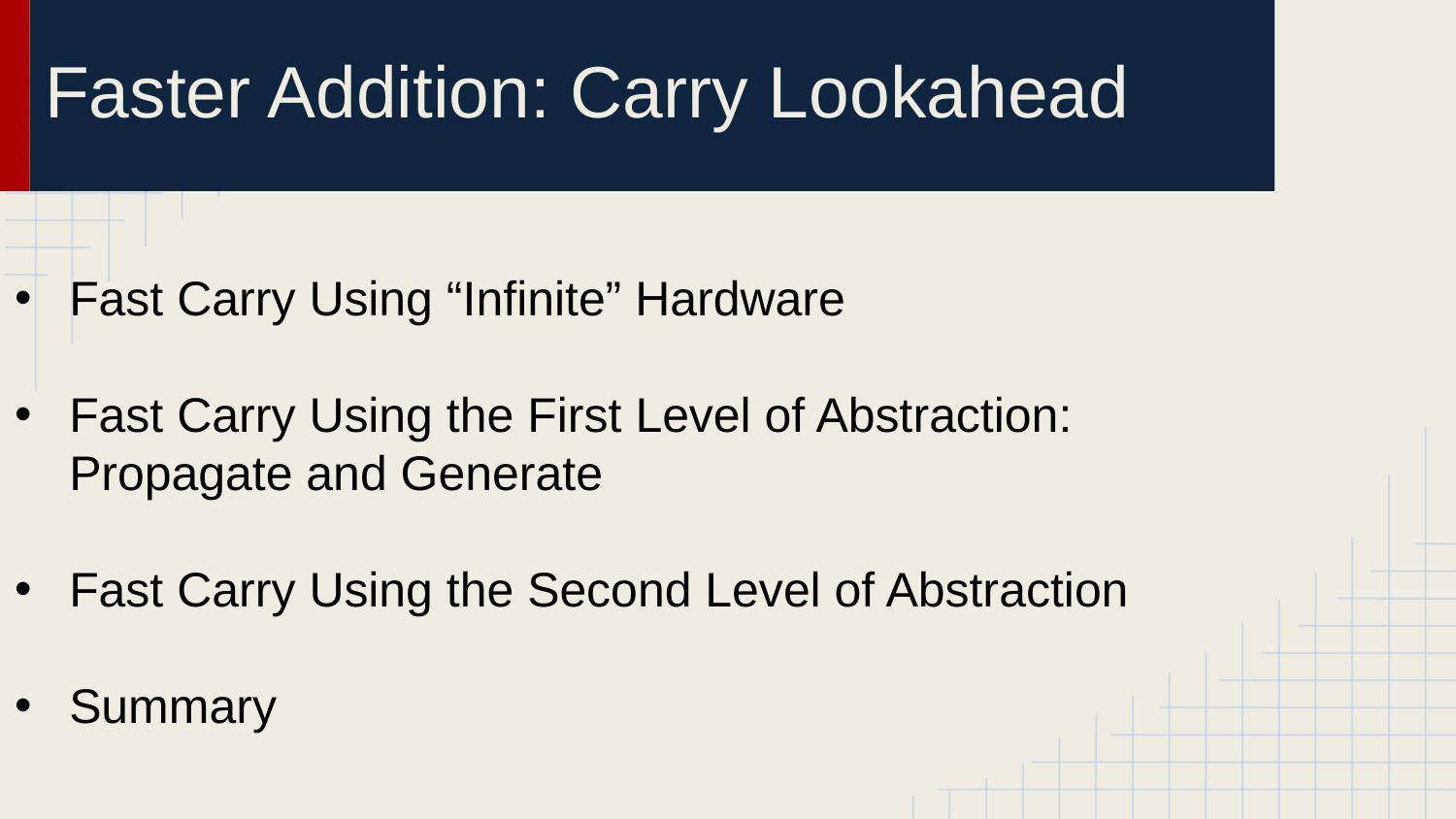

# Faster Addition: Carry Lookahead

Fast Carry Using “Infinite” Hardware

Fast Carry Using the First Level of Abstraction: Propagate and Generate

Fast Carry Using the Second Level of Abstraction

Summary